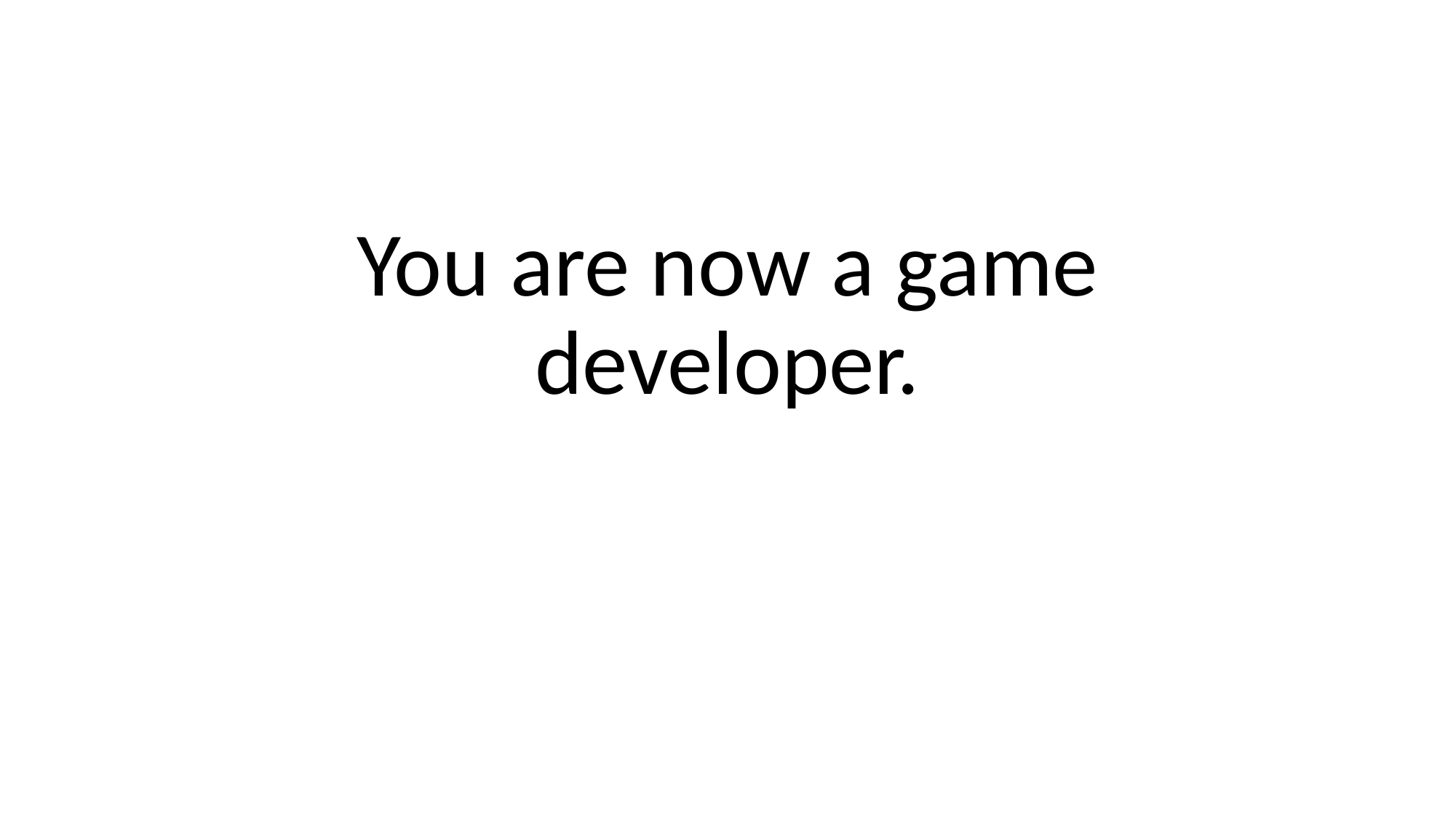

# You are now a game developer.